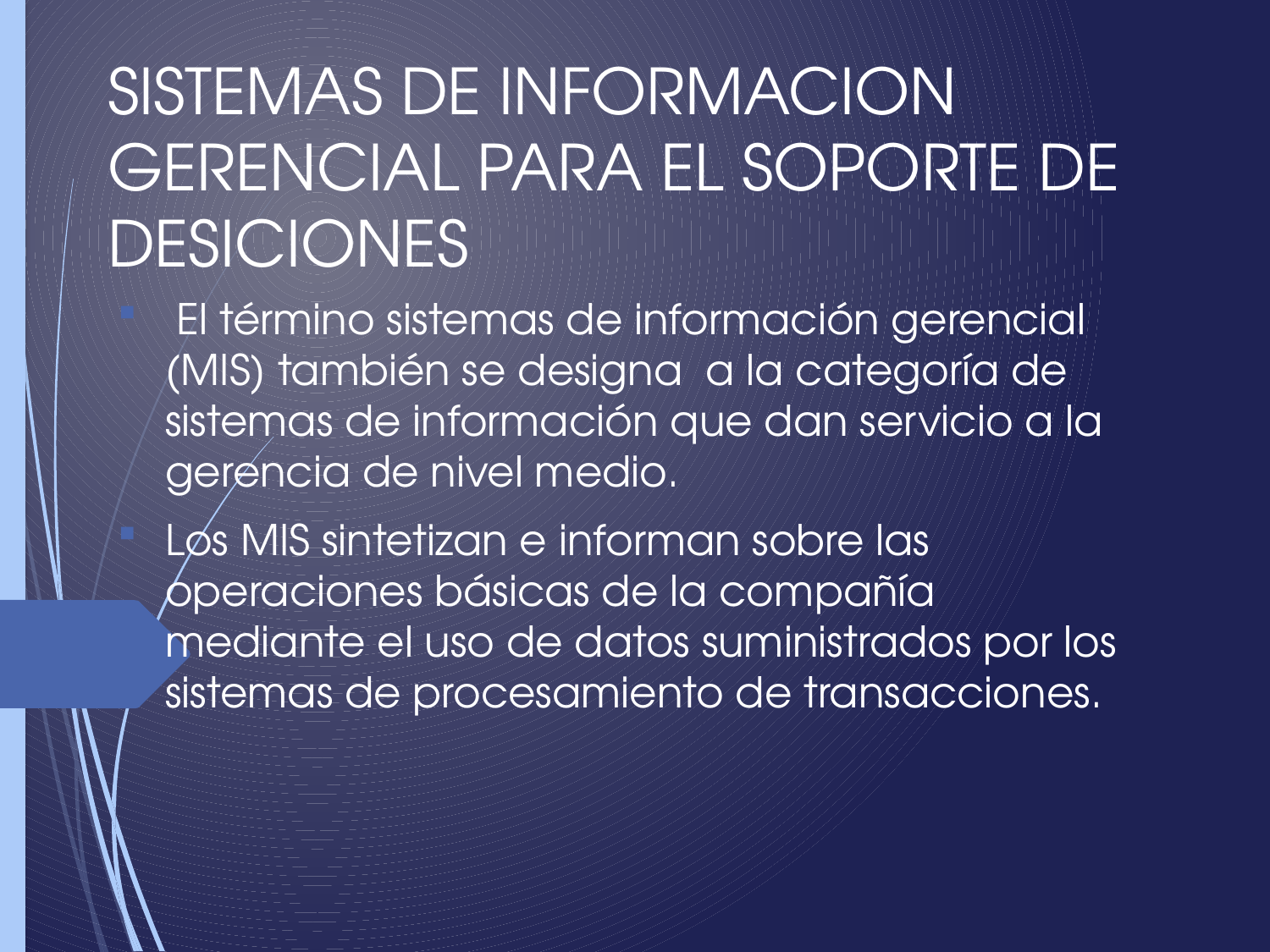

# SISTEMAS DE INFORMACION GERENCIAL PARA EL SOPORTE DE DESICIONES
 El término sistemas de información gerencial (MIS) también se designa  a la categoría de sistemas de información que dan servicio a la gerencia de nivel medio.
Los MIS sintetizan e informan sobre las operaciones básicas de la compañía mediante el uso de datos suministrados por los sistemas de procesamiento de transacciones.